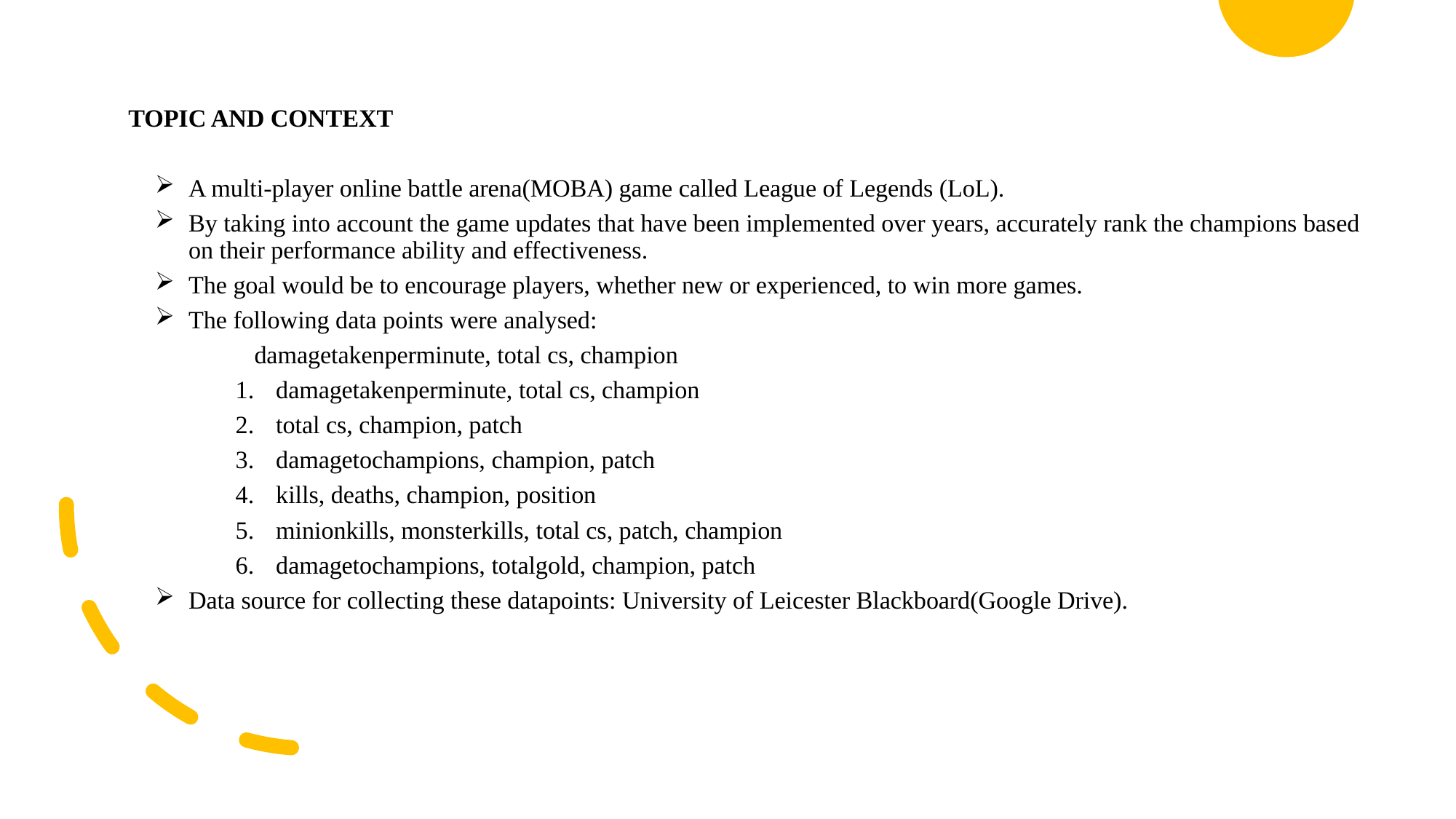

TOPIC AND CONTEXT

A multi-player online battle arena(MOBA) game called League of Legends (LoL).
By taking into account the game updates that have been implemented over years, accurately rank the champions based on their performance ability and effectiveness.
The goal would be to encourage players, whether new or experienced, to win more games.
The following data points were analysed:
	damagetakenperminute, total cs, champion
damagetakenperminute, total cs, champion
total cs, champion, patch
damagetochampions, champion, patch
kills, deaths, champion, position
minionkills, monsterkills, total cs, patch, champion
damagetochampions, totalgold, champion, patch
Data source for collecting these datapoints: University of Leicester Blackboard(Google Drive).